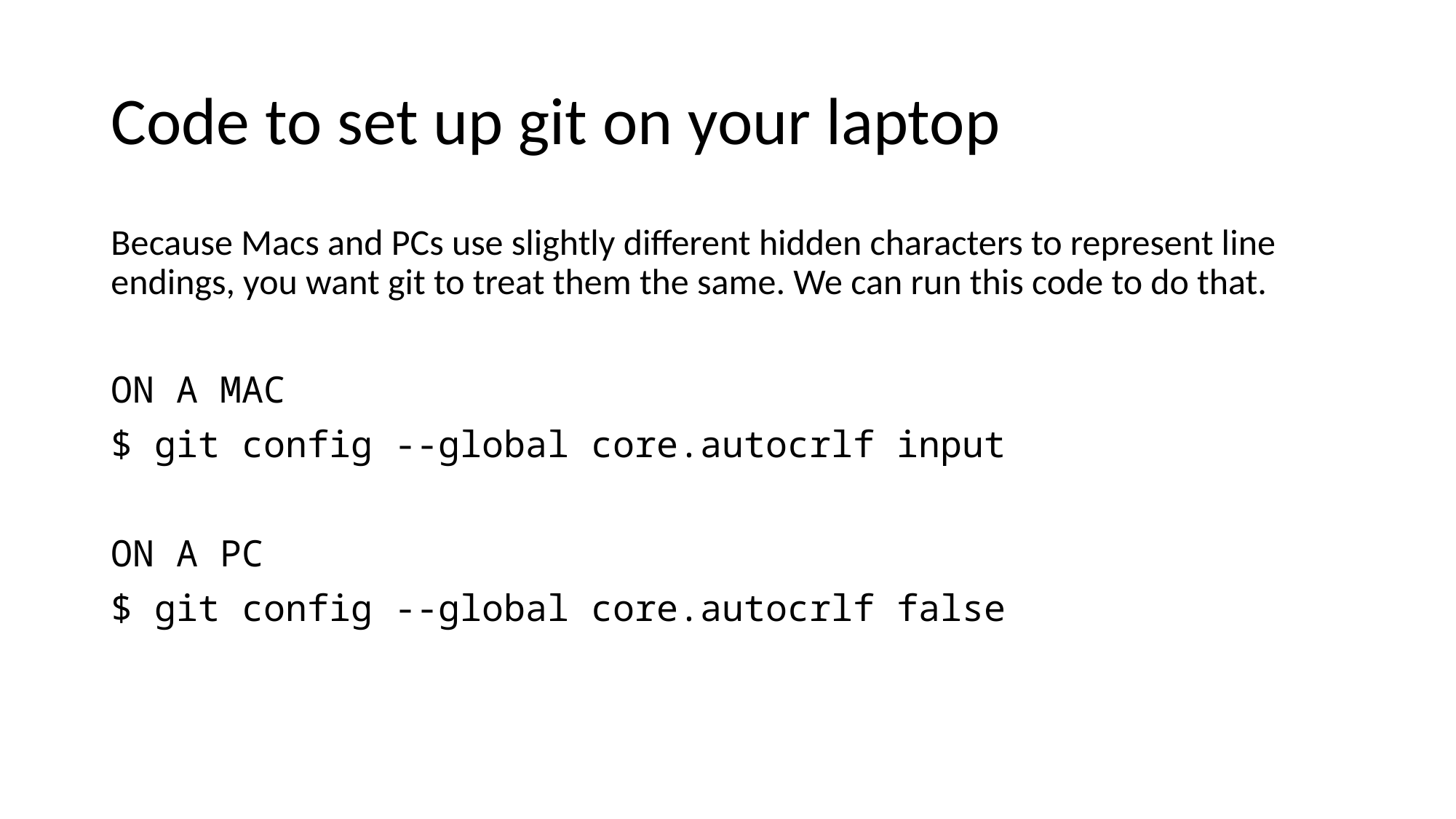

# Code to set up git on your laptop
Because Macs and PCs use slightly different hidden characters to represent line endings, you want git to treat them the same. We can run this code to do that.

ON A MAC
$ git config --global core.autocrlf input

ON A PC
$ git config --global core.autocrlf false